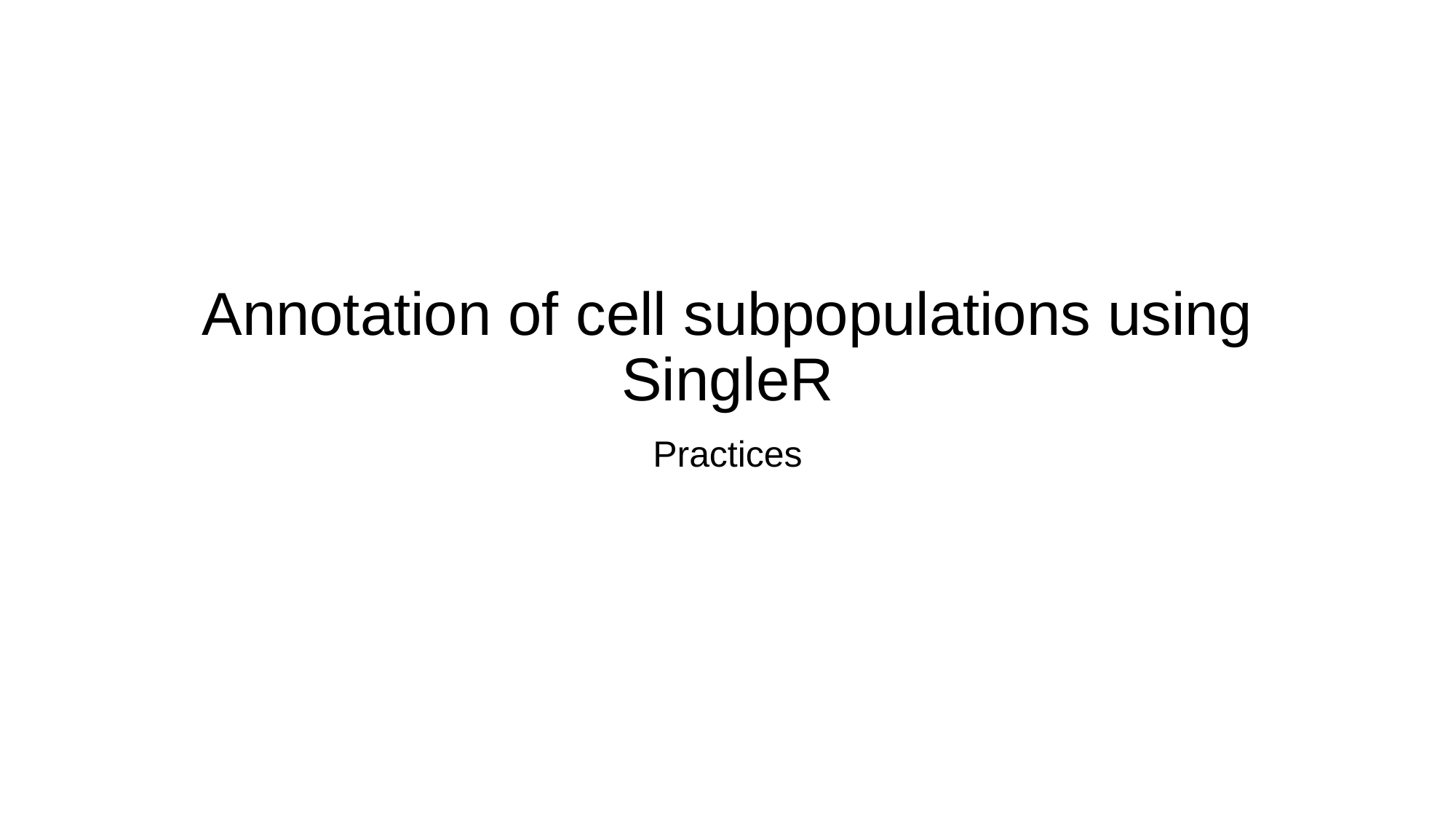

# Annotation of cell subpopulations using SingleR
Practices